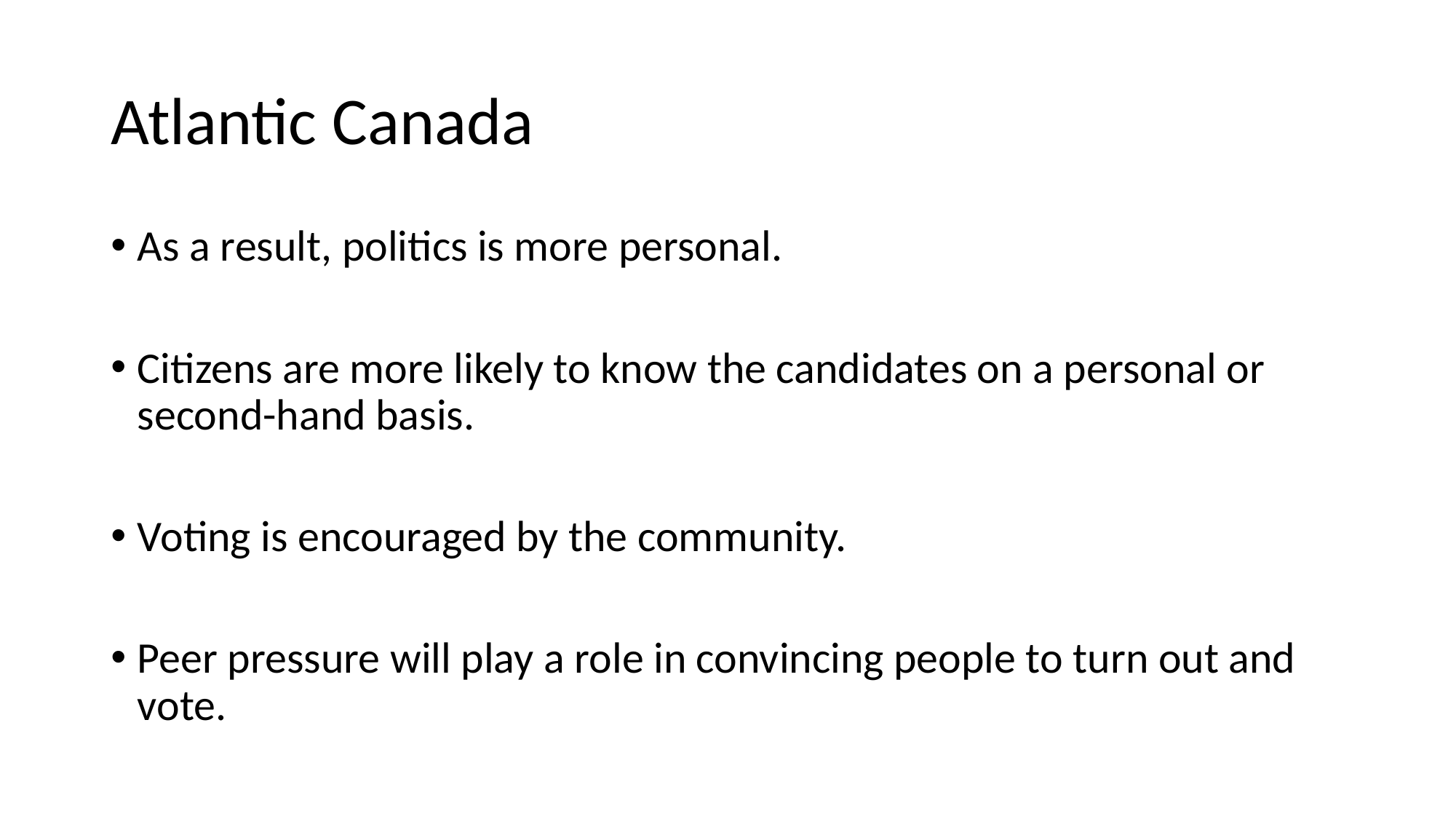

# Atlantic Canada
As a result, politics is more personal.

Citizens are more likely to know the candidates on a personal or second-hand basis.

Voting is encouraged by the community.

Peer pressure will play a role in convincing people to turn out and vote.